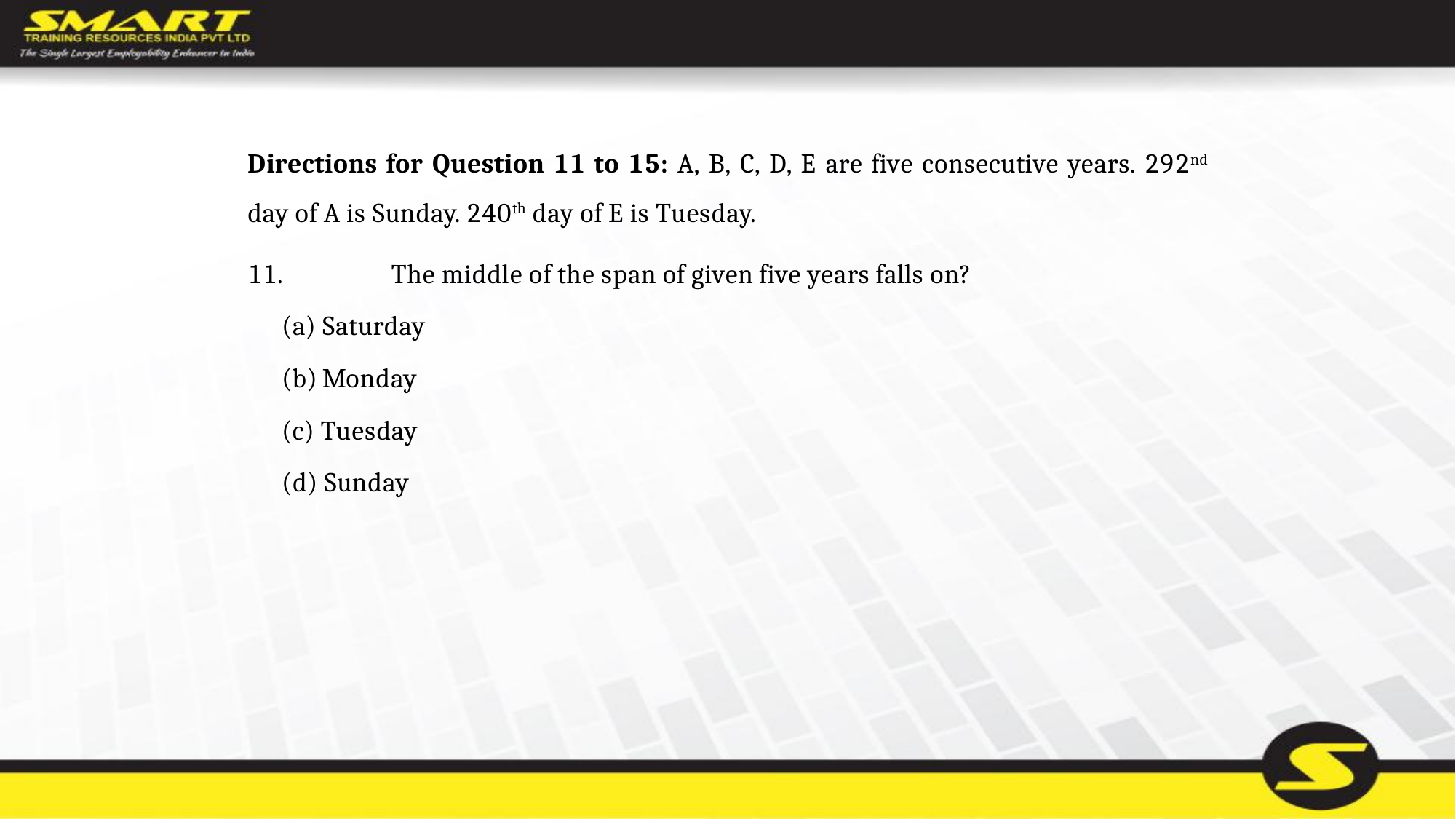

Directions for Question 11 to 15: A, B, C, D, E are five consecutive years. 292nd day of A is Sunday. 240th day of E is Tuesday.
11.	The middle of the span of given five years falls on?
	(a) Saturday
	(b) Monday
	(c) Tuesday
	(d) Sunday